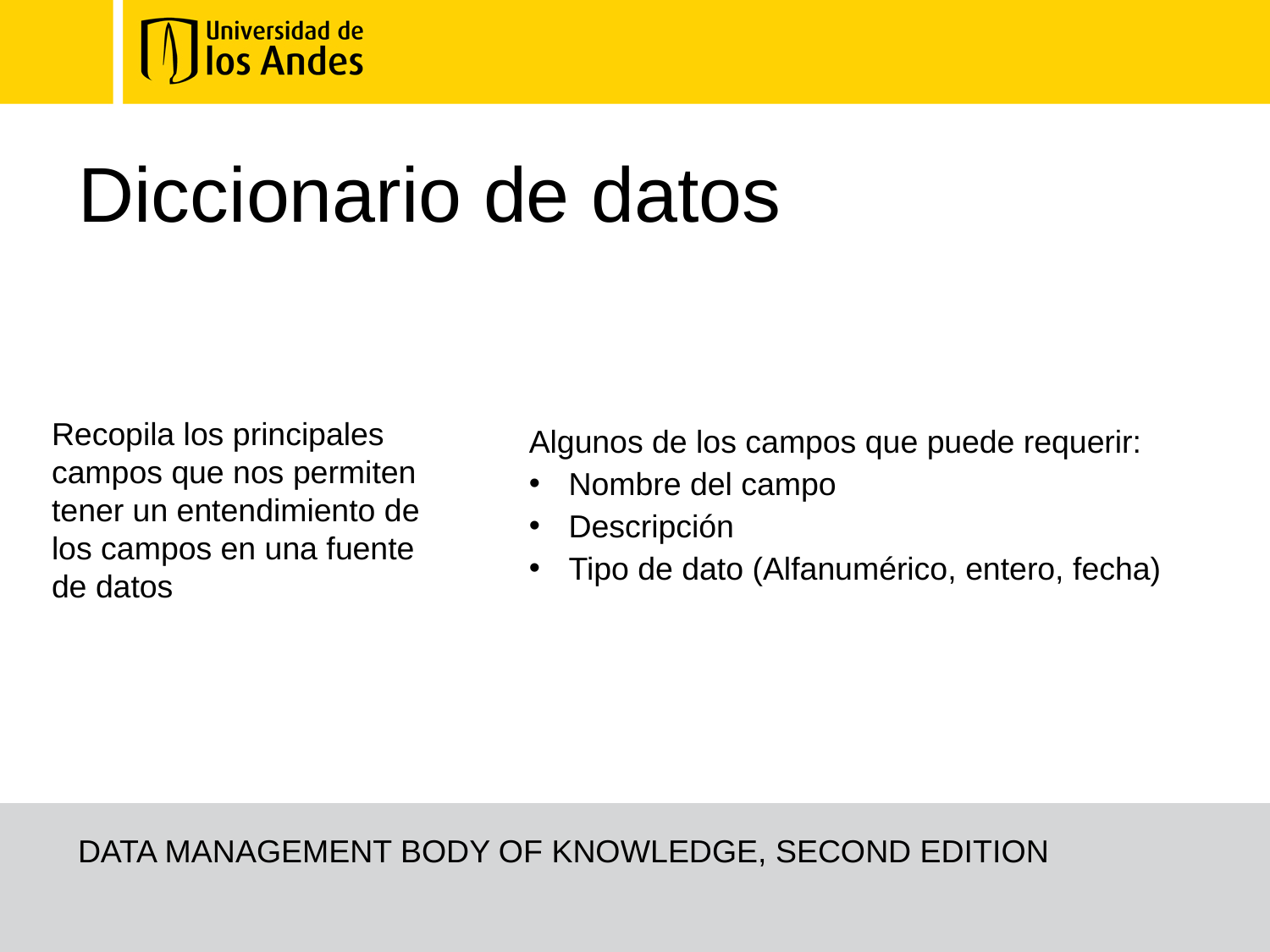

# Diccionario de datos
Recopila los principales campos que nos permiten tener un entendimiento de los campos en una fuente de datos
Algunos de los campos que puede requerir:
Nombre del campo
Descripción
Tipo de dato (Alfanumérico, entero, fecha)
DATA MANAGEMENT BODY OF KNOWLEDGE, SECOND EDITION